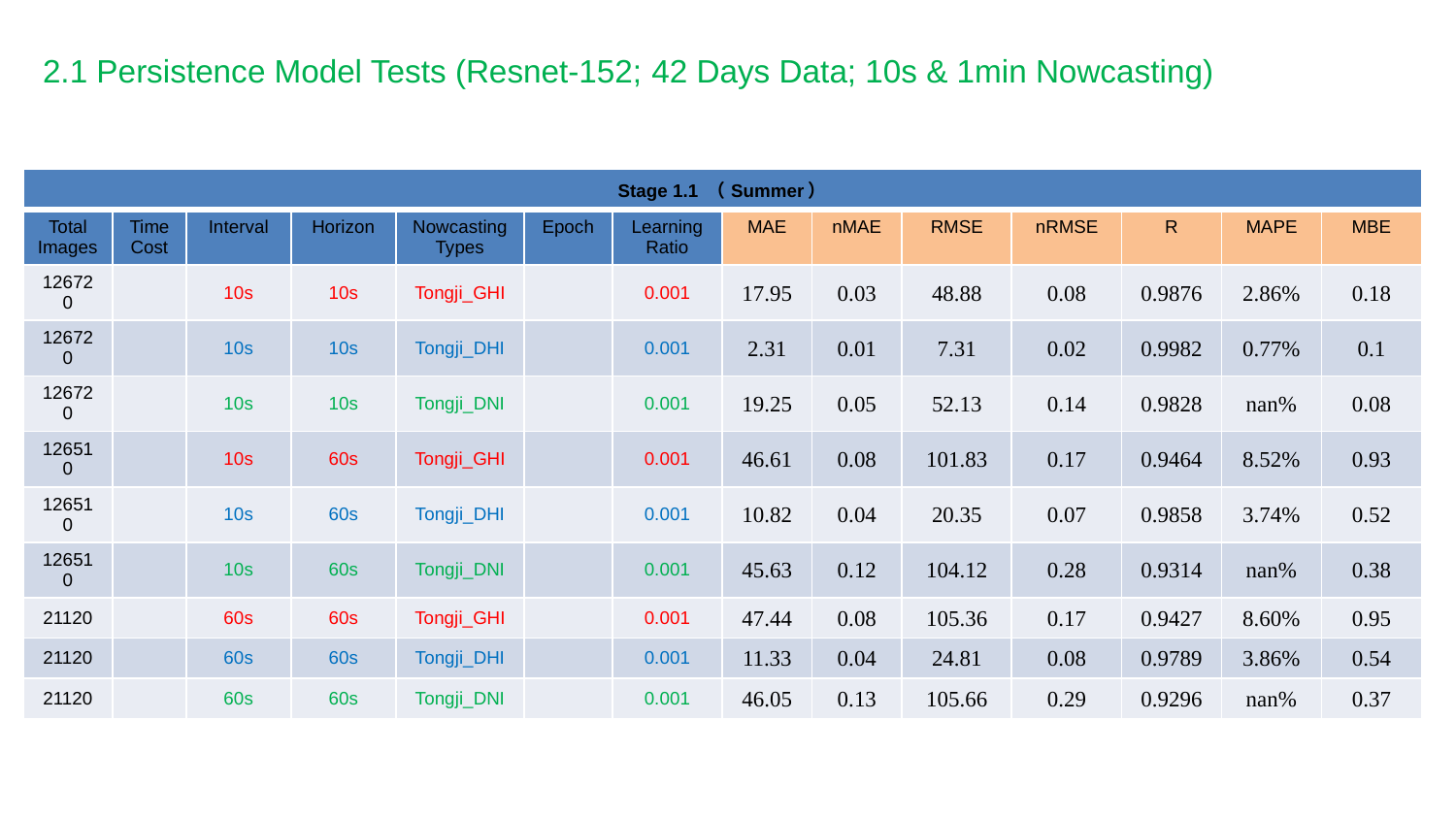

2.1 Persistence Model Tests (Resnet-152; 42 Days Data; 10s & 1min Nowcasting)

| Stage 1.1 （Summer） |  |  |  |  |  |  |  |  |  |  |  |  |  |
| --- | --- | --- | --- | --- | --- | --- | --- | --- | --- | --- | --- | --- | --- |
| Total Images | Time Cost | Interval | Horizon | Nowcasting Types | Epoch | Learning Ratio | MAE | nMAE | RMSE | nRMSE | R | MAPE | MBE |
| 126720 |  | 10s | 10s | Tongji\_GHI |  | 0.001 | 17.95 | 0.03 | 48.88 | 0.08 | 0.9876 | 2.86% | 0.18 |
| 126720 |  | 10s | 10s | Tongji\_DHI |  | 0.001 | 2.31 | 0.01 | 7.31 | 0.02 | 0.9982 | 0.77% | 0.1 |
| 126720 |  | 10s | 10s | Tongji\_DNI |  | 0.001 | 19.25 | 0.05 | 52.13 | 0.14 | 0.9828 | nan% | 0.08 |
| 126510 |  | 10s | 60s | Tongji\_GHI |  | 0.001 | 46.61 | 0.08 | 101.83 | 0.17 | 0.9464 | 8.52% | 0.93 |
| 126510 |  | 10s | 60s | Tongji\_DHI |  | 0.001 | 10.82 | 0.04 | 20.35 | 0.07 | 0.9858 | 3.74% | 0.52 |
| 126510 |  | 10s | 60s | Tongji\_DNI |  | 0.001 | 45.63 | 0.12 | 104.12 | 0.28 | 0.9314 | nan% | 0.38 |
| 21120 |  | 60s | 60s | Tongji\_GHI |  | 0.001 | 47.44 | 0.08 | 105.36 | 0.17 | 0.9427 | 8.60% | 0.95 |
| 21120 |  | 60s | 60s | Tongji\_DHI |  | 0.001 | 11.33 | 0.04 | 24.81 | 0.08 | 0.9789 | 3.86% | 0.54 |
| 21120 |  | 60s | 60s | Tongji\_DNI |  | 0.001 | 46.05 | 0.13 | 105.66 | 0.29 | 0.9296 | nan% | 0.37 |